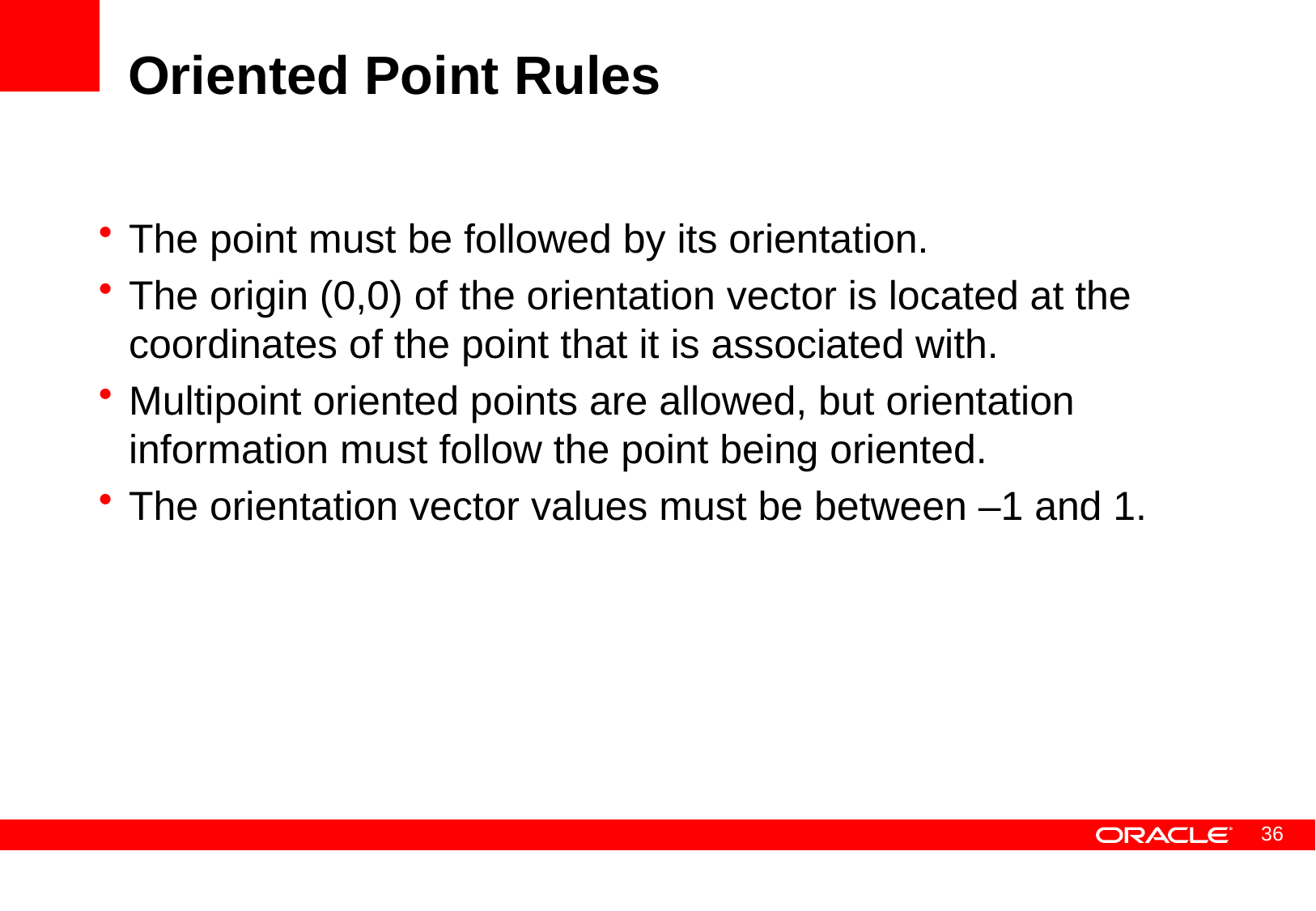

# Oriented Point Rules
The point must be followed by its orientation.
The origin (0,0) of the orientation vector is located at the coordinates of the point that it is associated with.
Multipoint oriented points are allowed, but orientation information must follow the point being oriented.
The orientation vector values must be between –1 and 1.